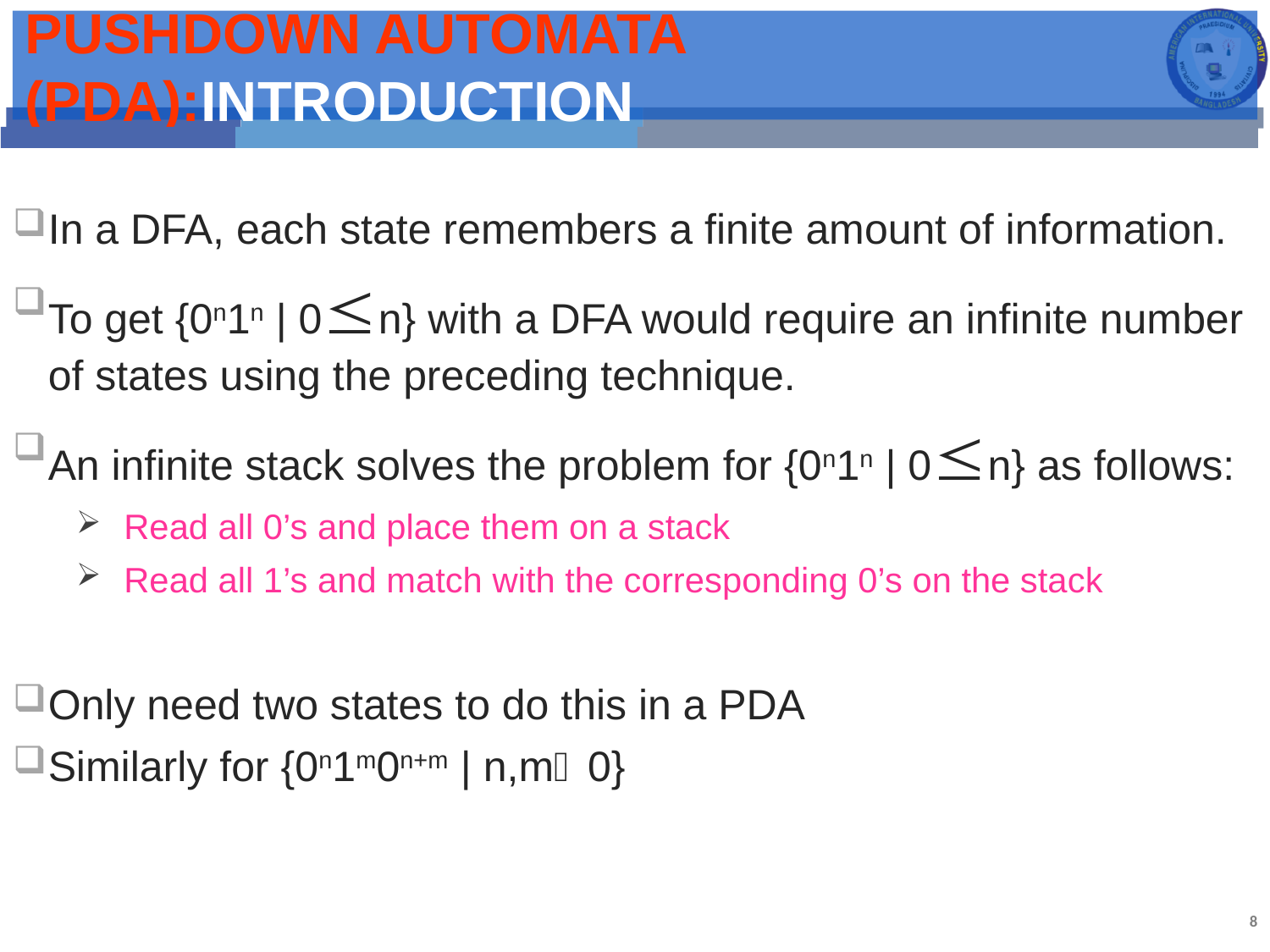

8
# Pushdown Automata (PDA):Introduction

In a DFA, each state remembers a finite amount of information.
To get {0n1n | 0≤n} with a DFA would require an infinite number of states using the preceding technique.
An infinite stack solves the problem for {0n1n | 0≤n} as follows:
Read all 0’s and place them on a stack
Read all 1’s and match with the corresponding 0’s on the stack

Only need two states to do this in a PDA
Similarly for {0n1m0n+m | n,m≥0}